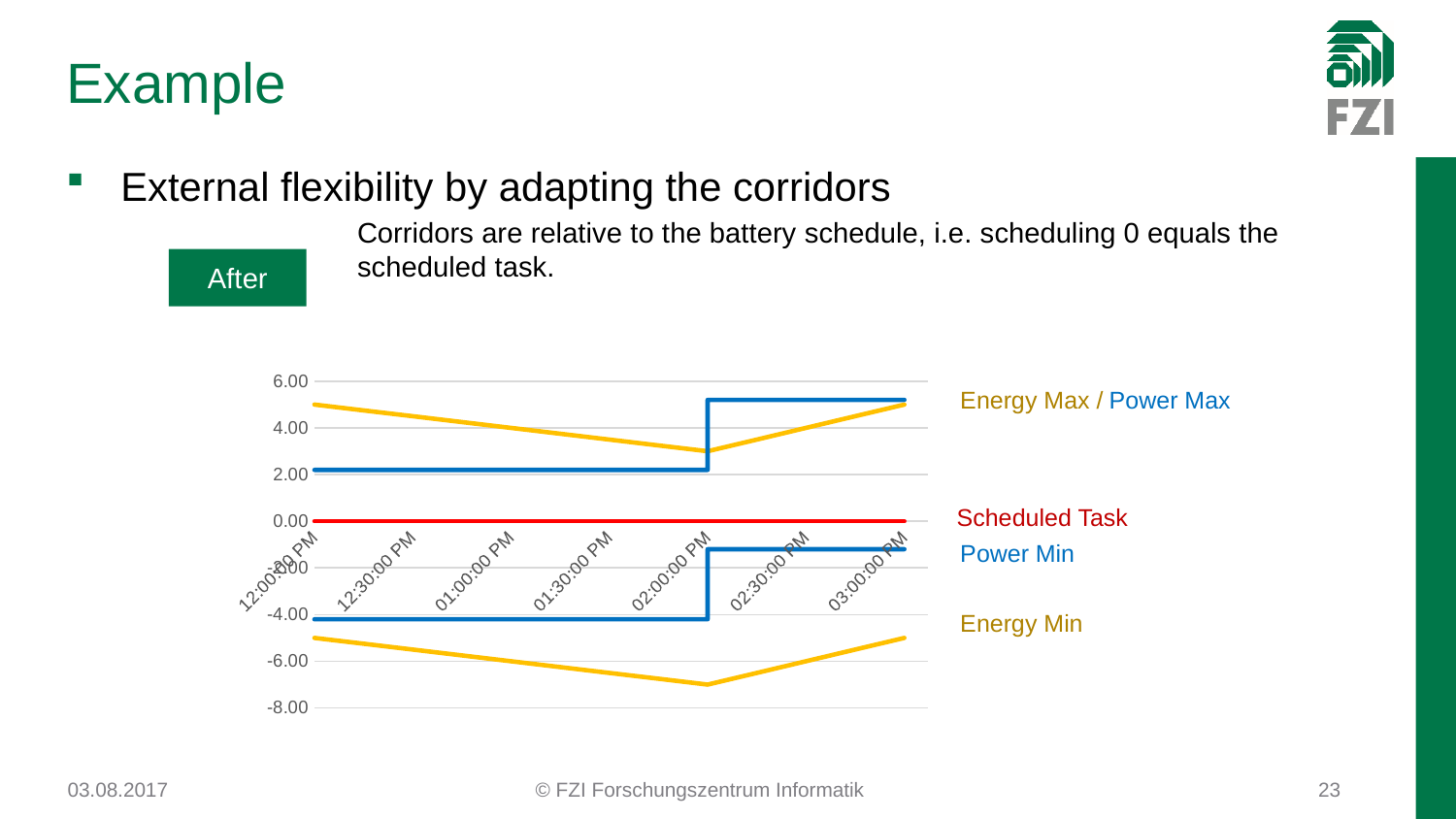

# Example
External flexibility by adapting the corridors
Corridors are relative to the battery schedule, i.e. scheduling 0 equals the scheduled task.
After

### Chart

| Category | Min. Leistung in kW | Max. Leistung in kW | Min. Energie in kWh | Max. Energie in kWh | Batterie-Fahrplan |
|---|---|---|---|---|---|
Power Max
Energy Max /
Scheduled Task
Power Min
Energy Min
03.08.2017
© FZI Forschungszentrum Informatik
23